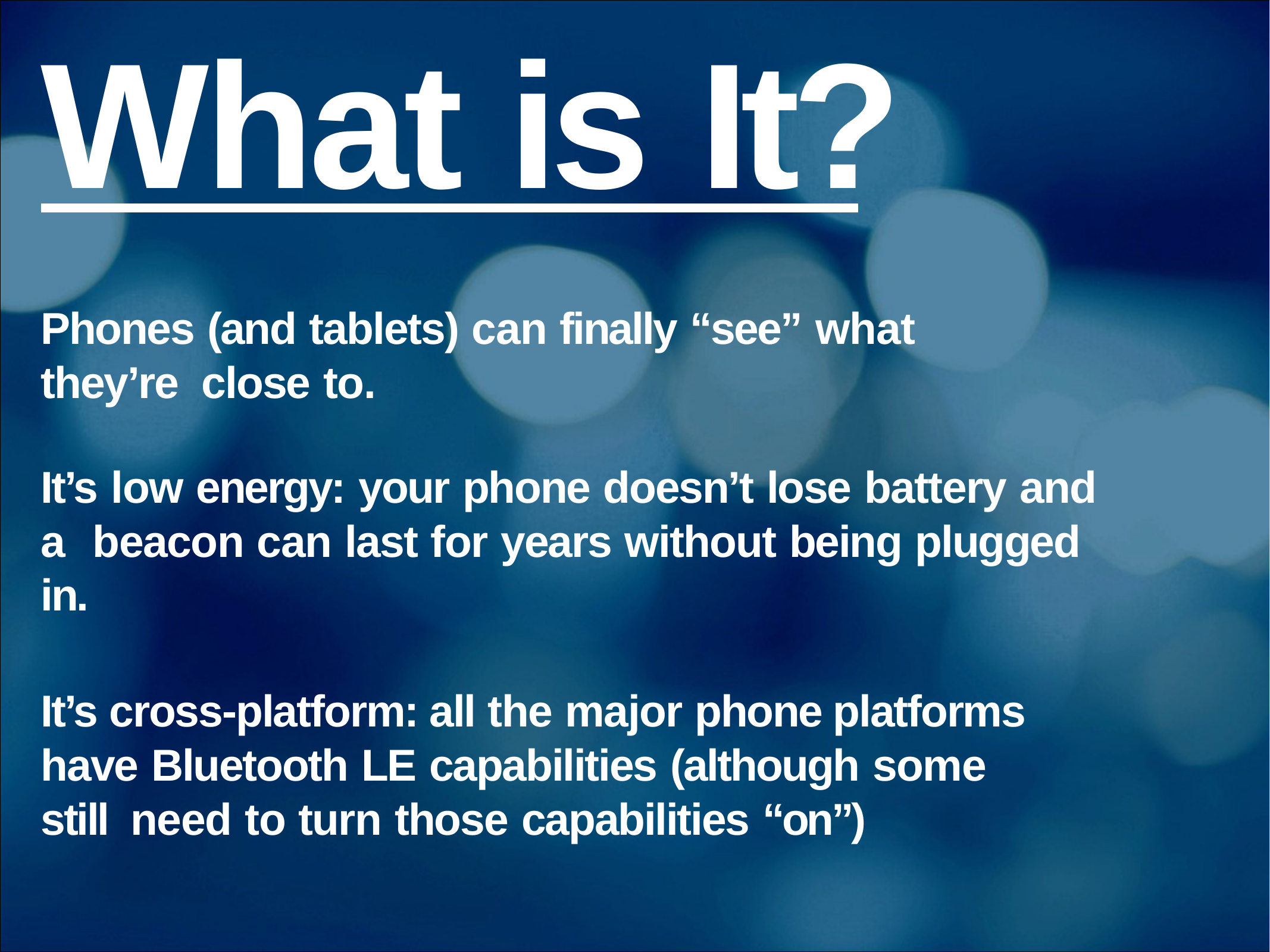

# What is It?

Phones (and tablets) can finally “see” what they’re  close to.

It’s low energy: your phone doesn’t lose battery and a  beacon can last for years without being plugged in.

It’s cross-platform: all the major phone platforms  have Bluetooth LE capabilities (although some still  need to turn those capabilities “on”)